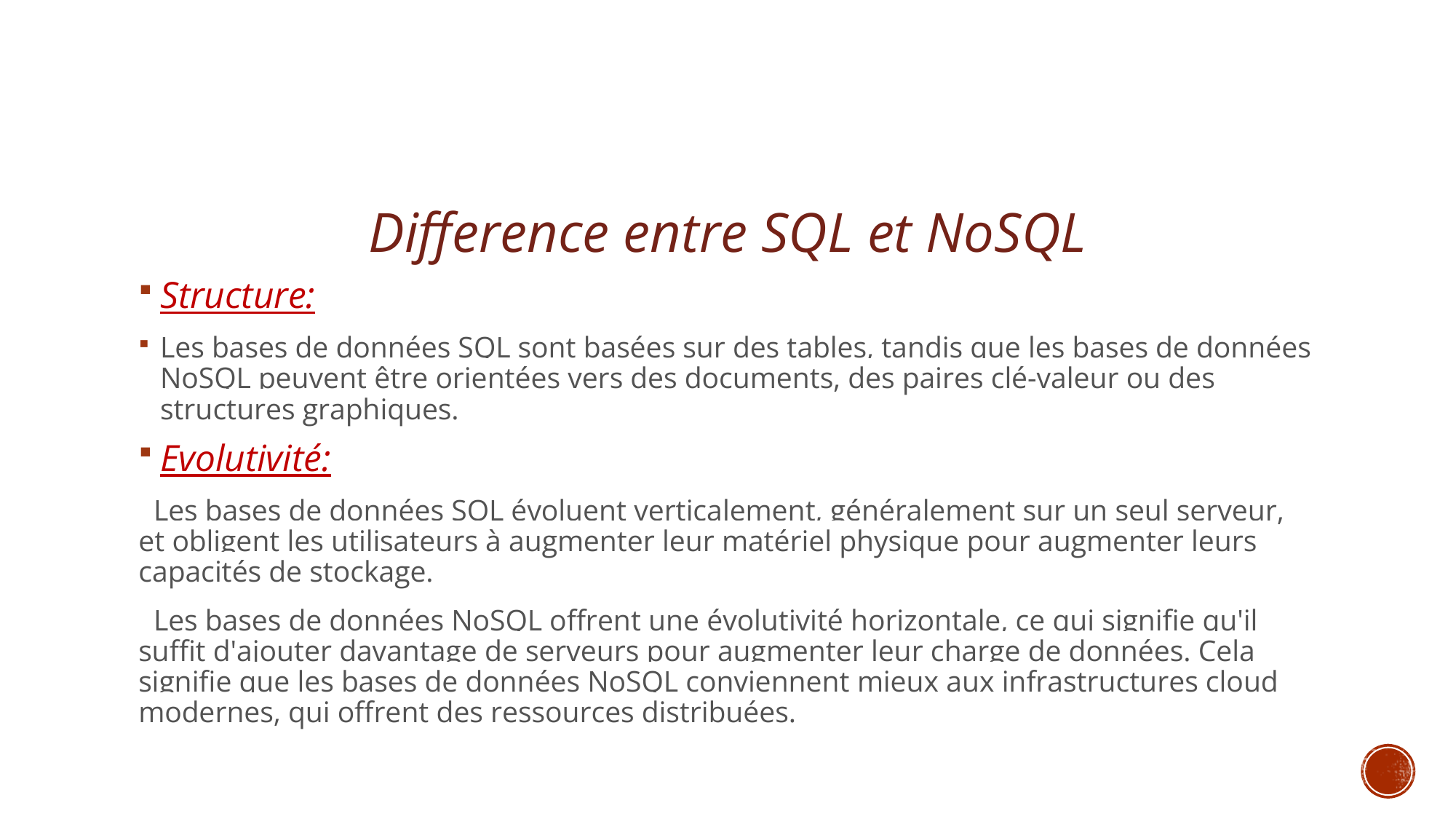

Difference entre SQL et NoSQL
Structure:
Les bases de données SQL sont basées sur des tables, tandis que les bases de données NoSQL peuvent être orientées vers des documents, des paires clé-valeur ou des structures graphiques.
Evolutivité:
  Les bases de données SQL évoluent verticalement, généralement sur un seul serveur, et obligent les utilisateurs à augmenter leur matériel physique pour augmenter leurs capacités de stockage.
  Les bases de données NoSQL offrent une évolutivité horizontale, ce qui signifie qu'il suffit d'ajouter davantage de serveurs pour augmenter leur charge de données. Cela signifie que les bases de données NoSQL conviennent mieux aux infrastructures cloud modernes, qui offrent des ressources distribuées.